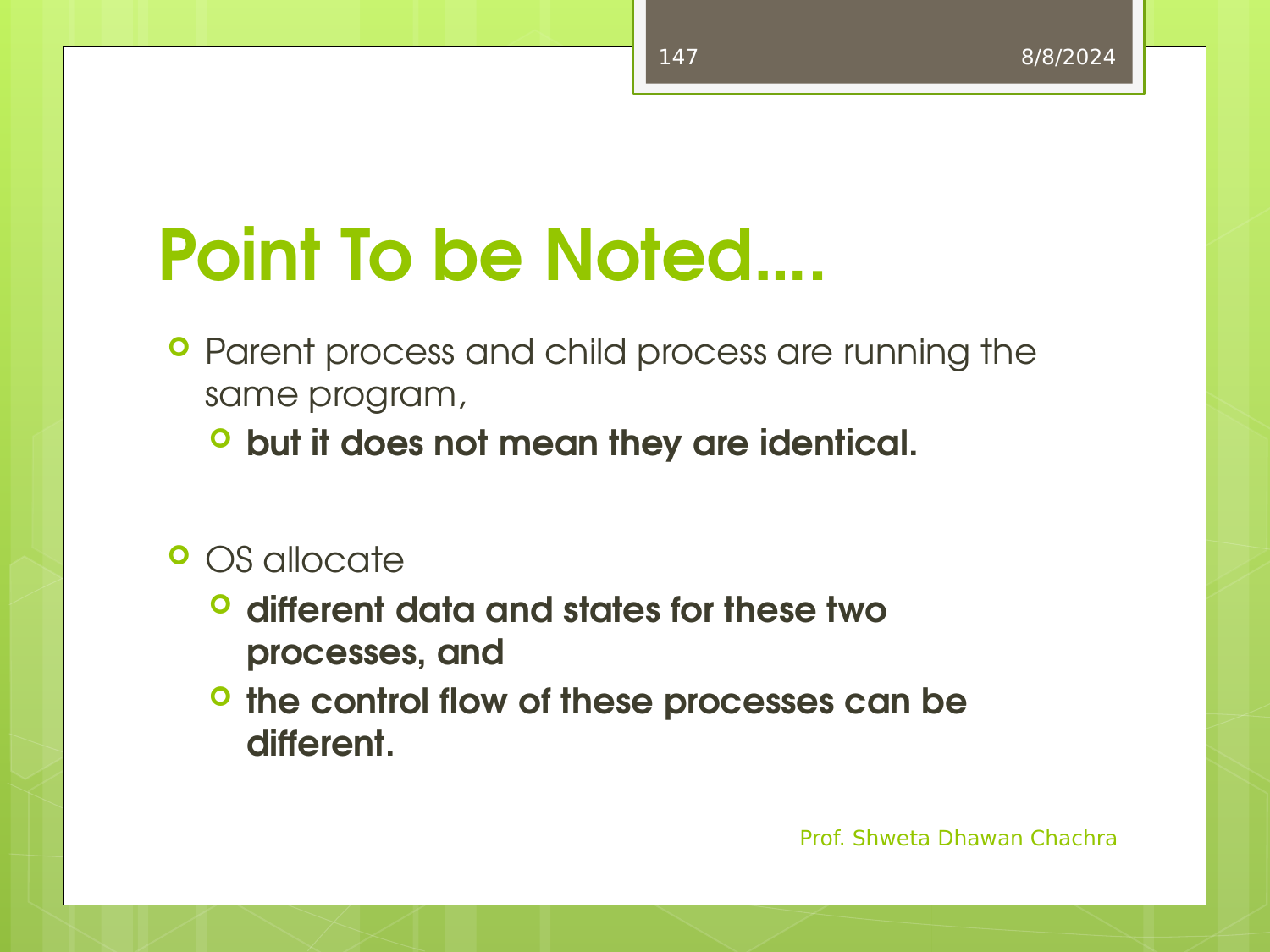

147
8/8/2024
# Point To be Noted….
Parent process and child process are running the same program,
but it does not mean they are identical.

OS allocate
different data and states for these two processes, and
the control flow of these processes can be different.

Prof. Shweta Dhawan Chachra